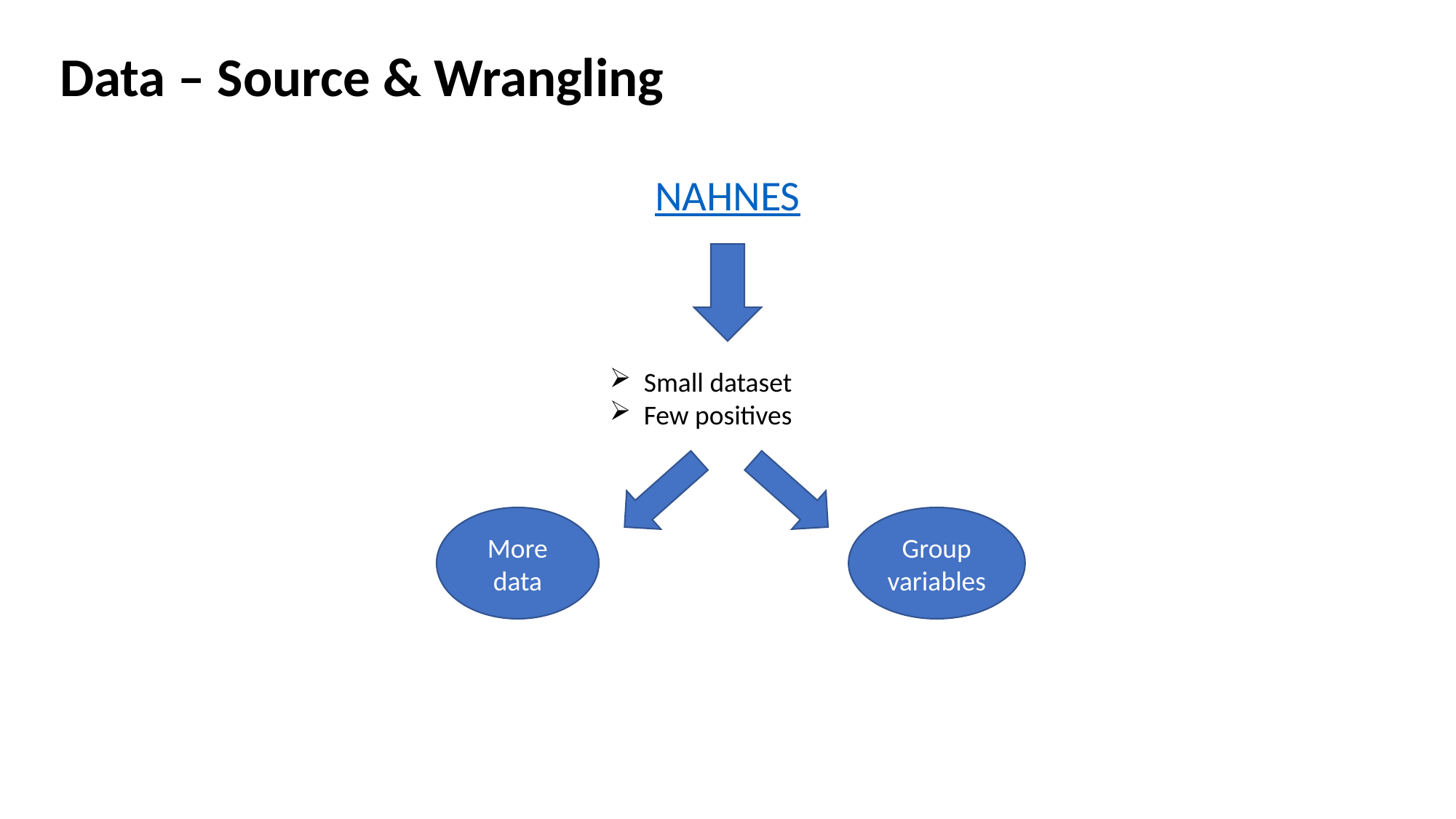

Data – Source & Wrangling
NAHNES

Small dataset
Few positives

More data
Group variables